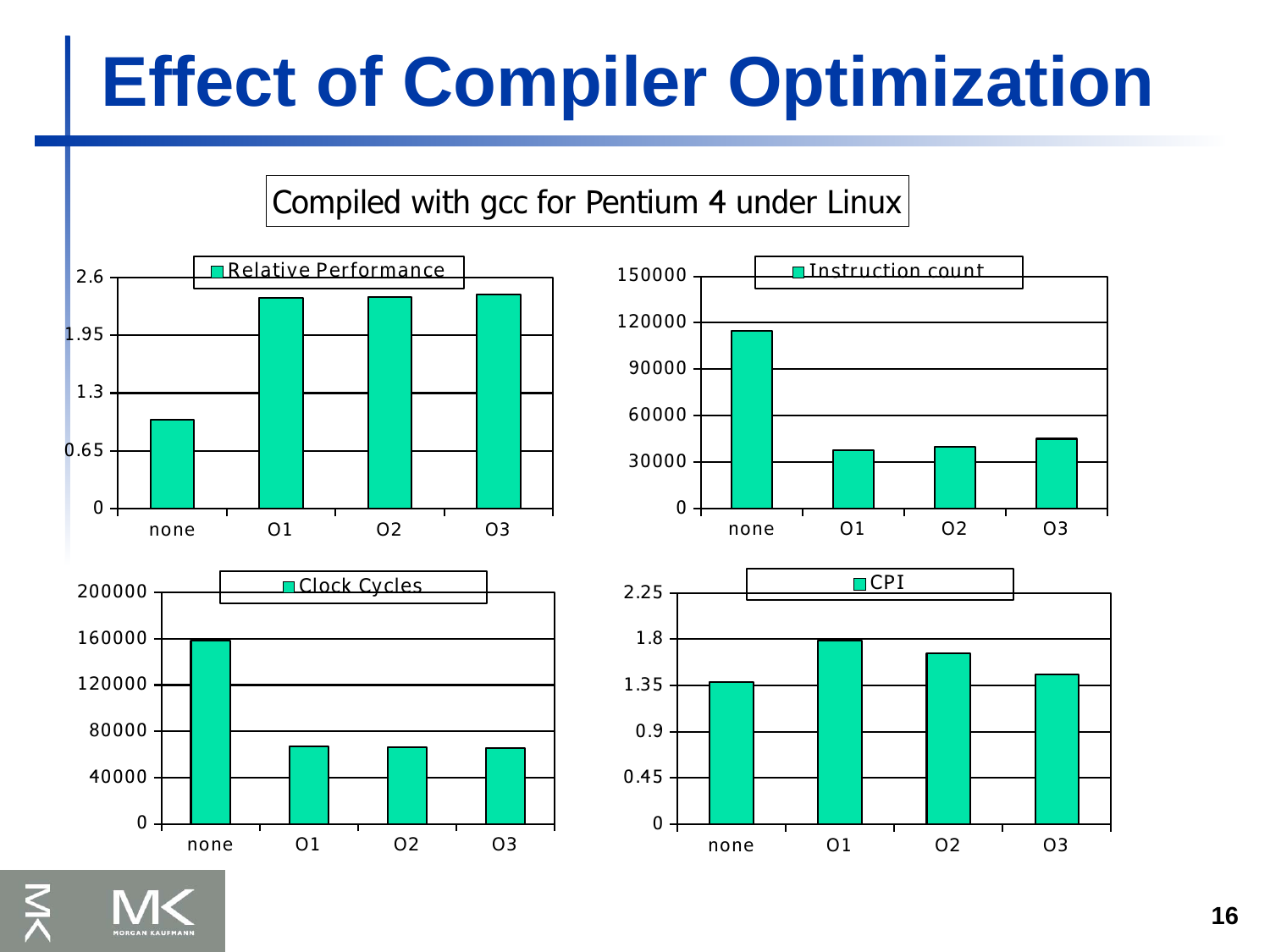

Effect of Compiler Optimization
Compiled with gcc for Pentium 4 under Linux

### Chart

| Category | Instruction count |
|---|---|
| none | 114938.0 |
| O1 | 37470.0 |
| O2 | 39993.0 |
| O3 | 44993.0 |

### Chart

| Category | Relative Performance |
|---|---|
| none | 1.0 |
| O1 | 2.37 |
| O2 | 2.38 |
| O3 | 2.41 |

### Chart

| Category | CPI |
|---|---|
| none | 1.38 |
| O1 | 1.79 |
| O2 | 1.66 |
| O3 | 1.46 |

### Chart

| Category | Clock Cycles |
|---|---|
| none | 158615.0 |
| O1 | 66990.0 |
| O2 | 66521.0 |
| O3 | 65747.0 |
16